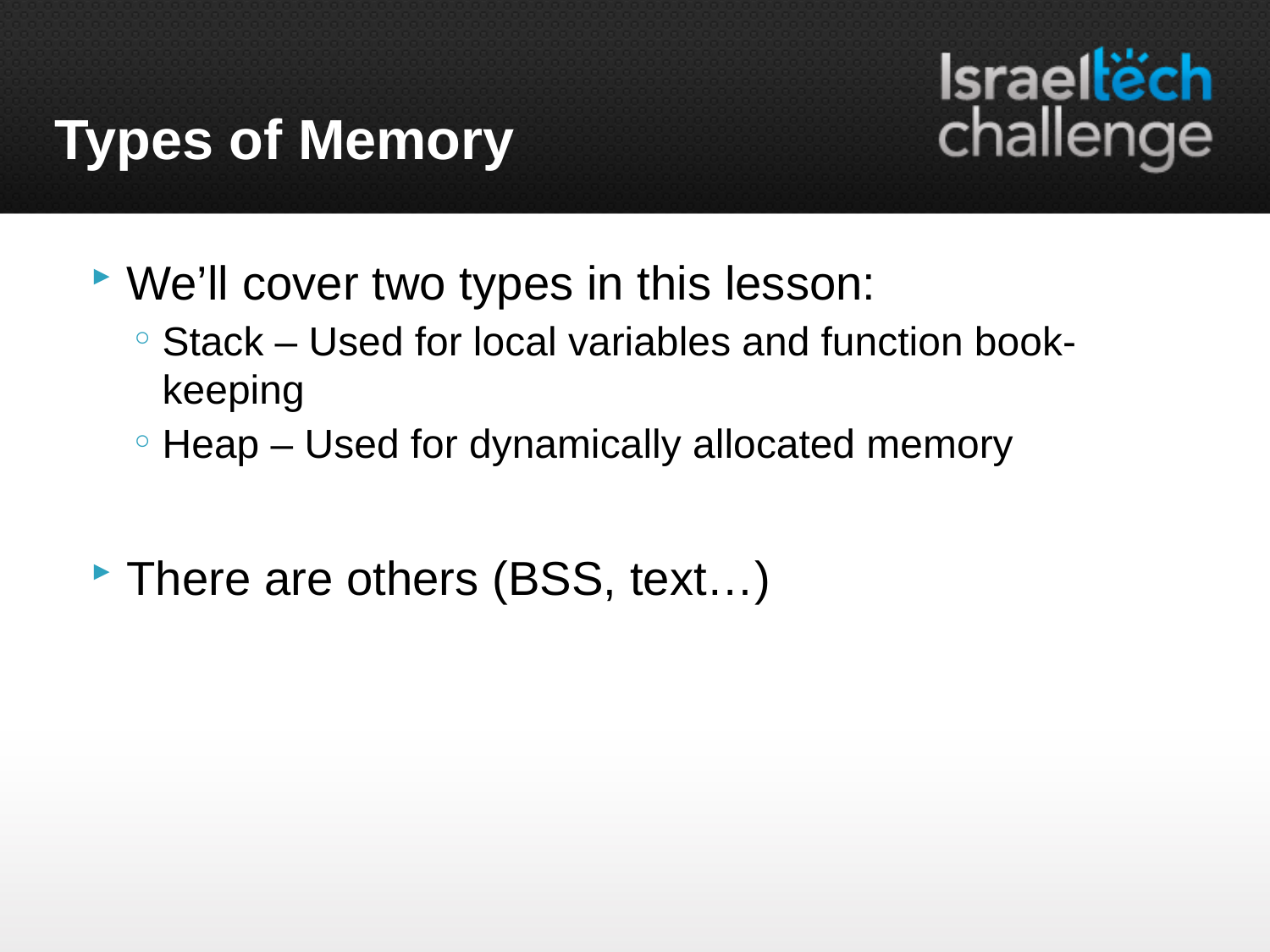

# Types of Memory
We’ll cover two types in this lesson:
Stack – Used for local variables and function book-keeping
Heap – Used for dynamically allocated memory

There are others (BSS, text…)